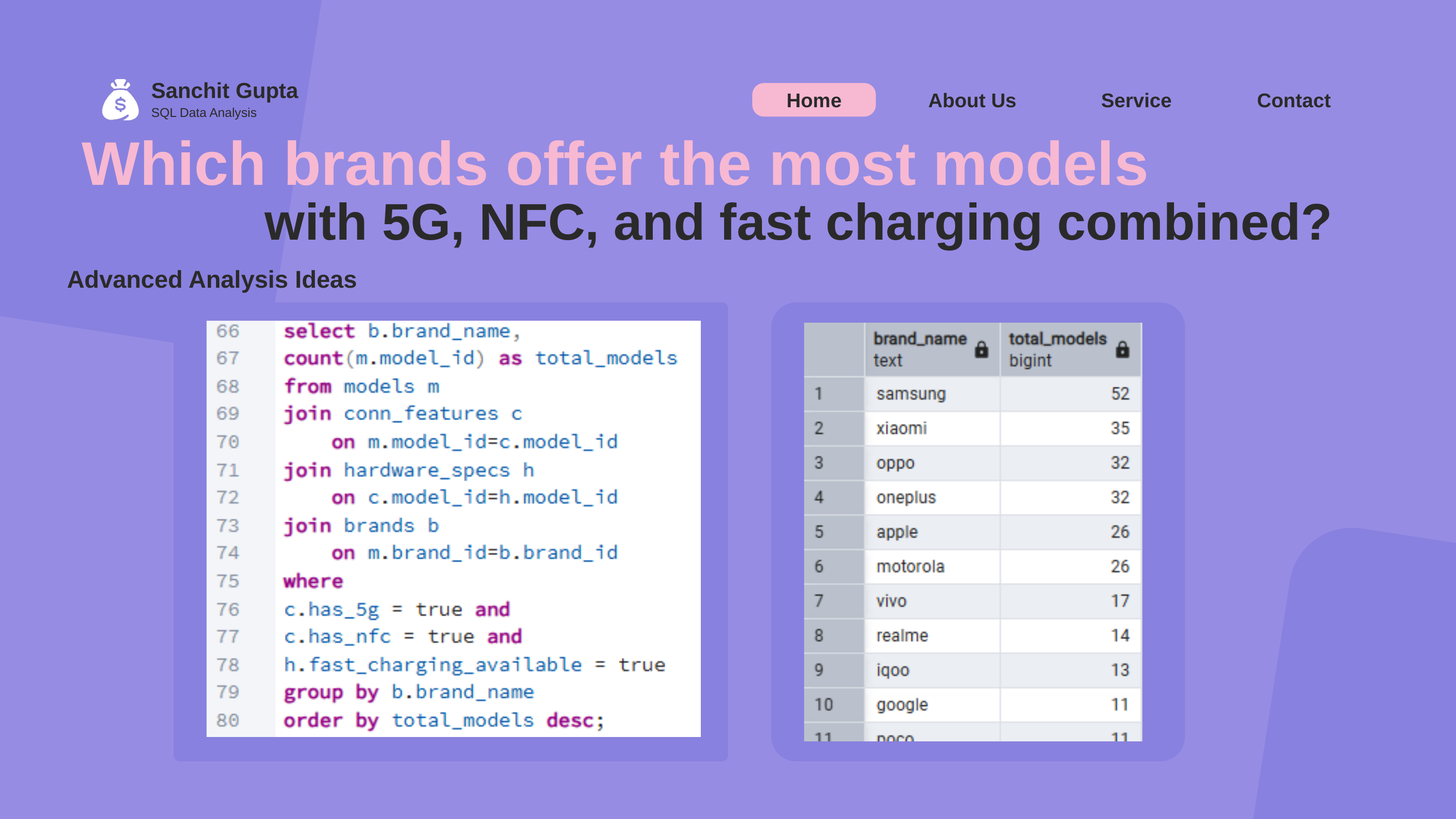

Sanchit Gupta

Home
About Us
Service
Contact
SQL Data Analysis
Which brands offer the most models
with 5G, NFC, and fast charging combined?
Advanced Analysis Ideas